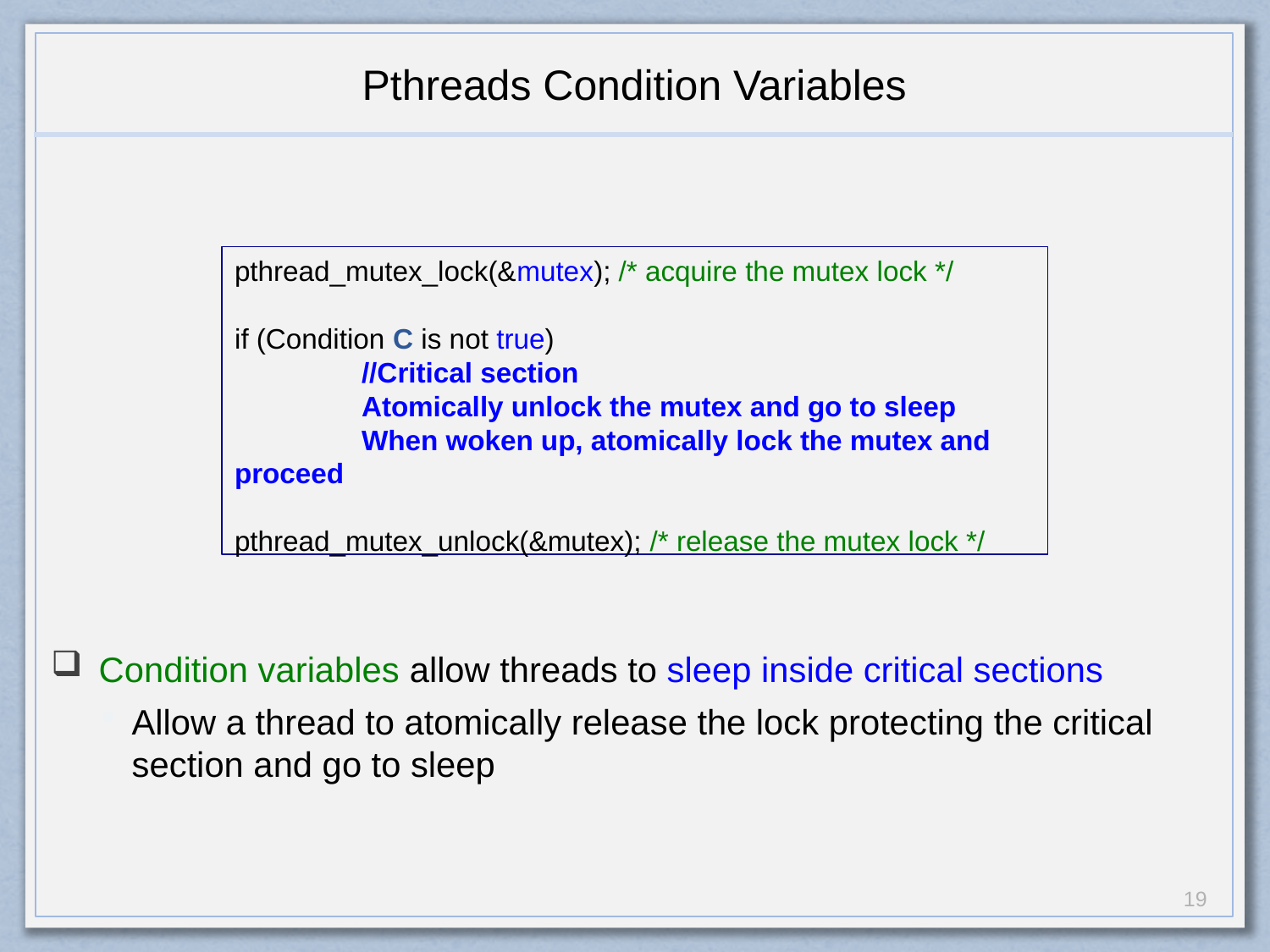

# Pthreads Condition Variables
pthread_mutex_lock(&mutex); /* acquire the mutex lock */

if (Condition C is not true)
	//Critical section
	Atomically unlock the mutex and go to sleep
	When woken up, atomically lock the mutex and proceed

pthread_mutex_unlock(&mutex); /* release the mutex lock */

Condition variables allow threads to sleep inside critical sections
Allow a thread to atomically release the lock protecting the critical section and go to sleep
19